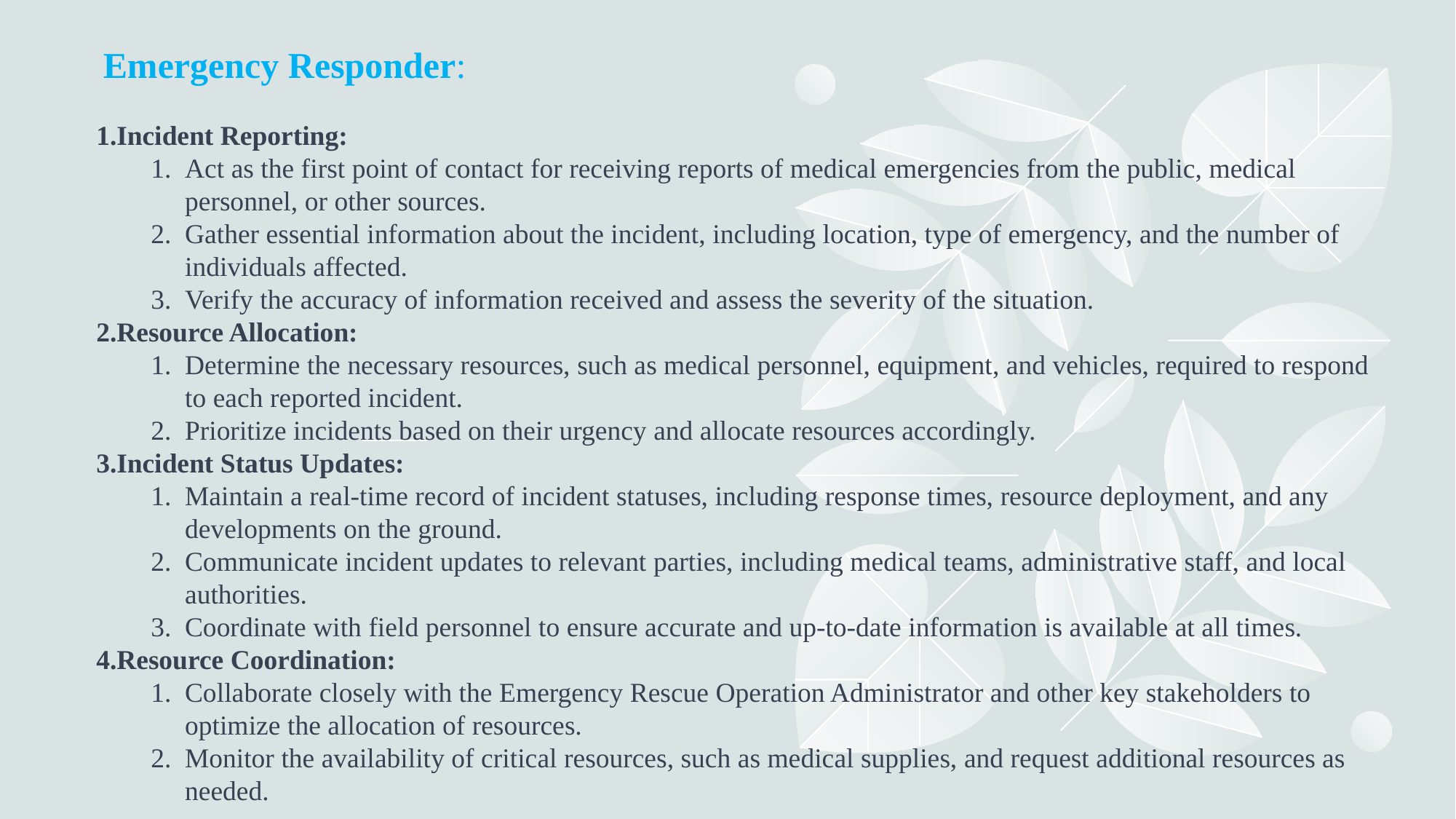

Emergency Responder:

Incident Reporting:
Act as the first point of contact for receiving reports of medical emergencies from the public, medical personnel, or other sources.
Gather essential information about the incident, including location, type of emergency, and the number of individuals affected.
Verify the accuracy of information received and assess the severity of the situation.
Resource Allocation:
Determine the necessary resources, such as medical personnel, equipment, and vehicles, required to respond to each reported incident.
Prioritize incidents based on their urgency and allocate resources accordingly.
Incident Status Updates:
Maintain a real-time record of incident statuses, including response times, resource deployment, and any developments on the ground.
Communicate incident updates to relevant parties, including medical teams, administrative staff, and local authorities.
Coordinate with field personnel to ensure accurate and up-to-date information is available at all times.
Resource Coordination:
Collaborate closely with the Emergency Rescue Operation Administrator and other key stakeholders to optimize the allocation of resources.
Monitor the availability of critical resources, such as medical supplies, and request additional resources as needed.

#